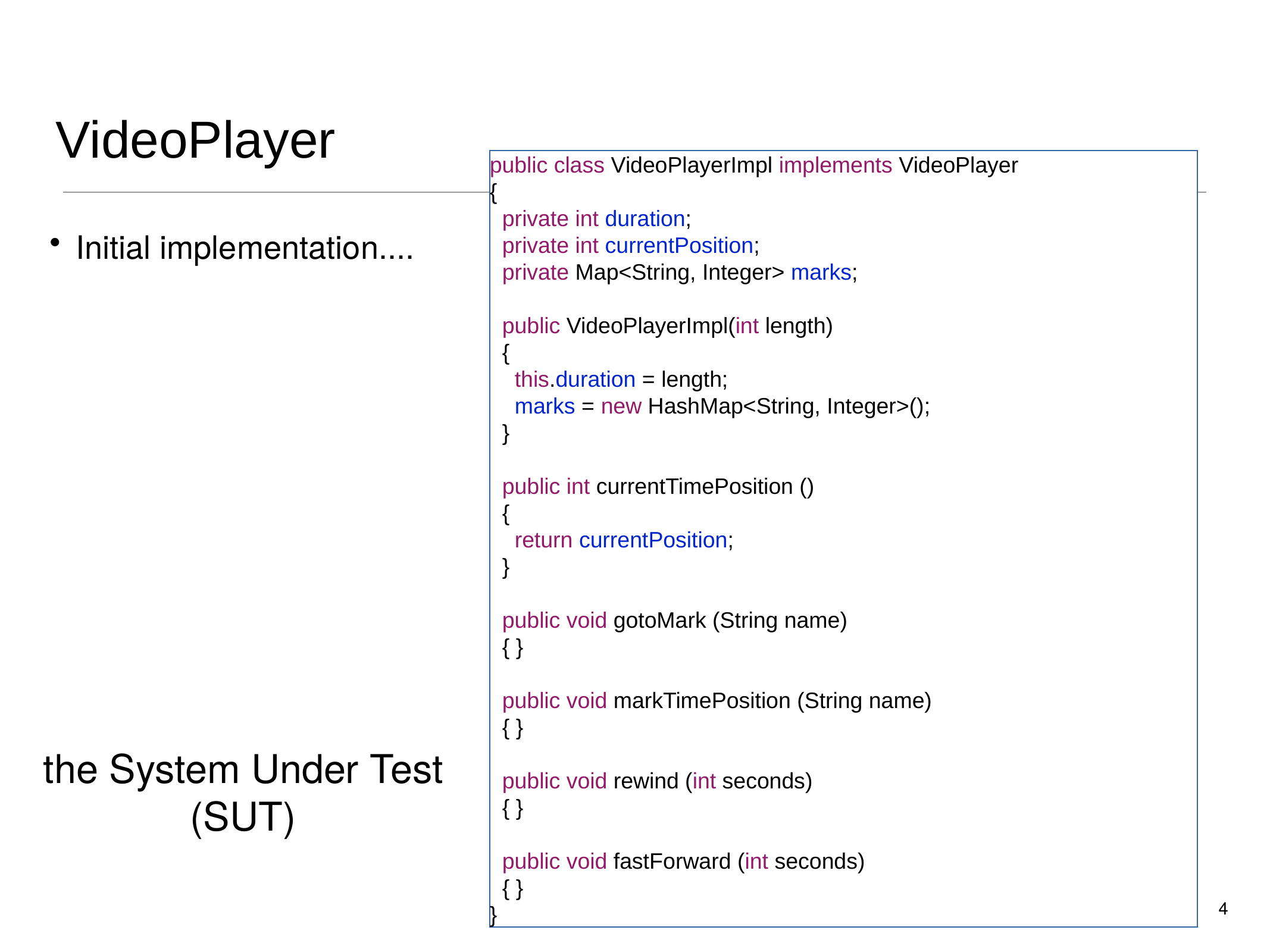

# VideoPlayer
public class VideoPlayerImpl implements VideoPlayer
{
  private int duration;
  private int currentPosition;
  private Map<String, Integer> marks;

  public VideoPlayerImpl(int length)
  {
    this.duration = length;
    marks = new HashMap<String, Integer>();
  }

  public int currentTimePosition ()
  {
    return currentPosition;
  }

  public void gotoMark (String name)
  { }

  public void markTimePosition (String name)
  { }

  public void rewind (int seconds)
  { }

  public void fastForward (int seconds)
  { }
}
Initial implementation....
the System Under Test (SUT)
4